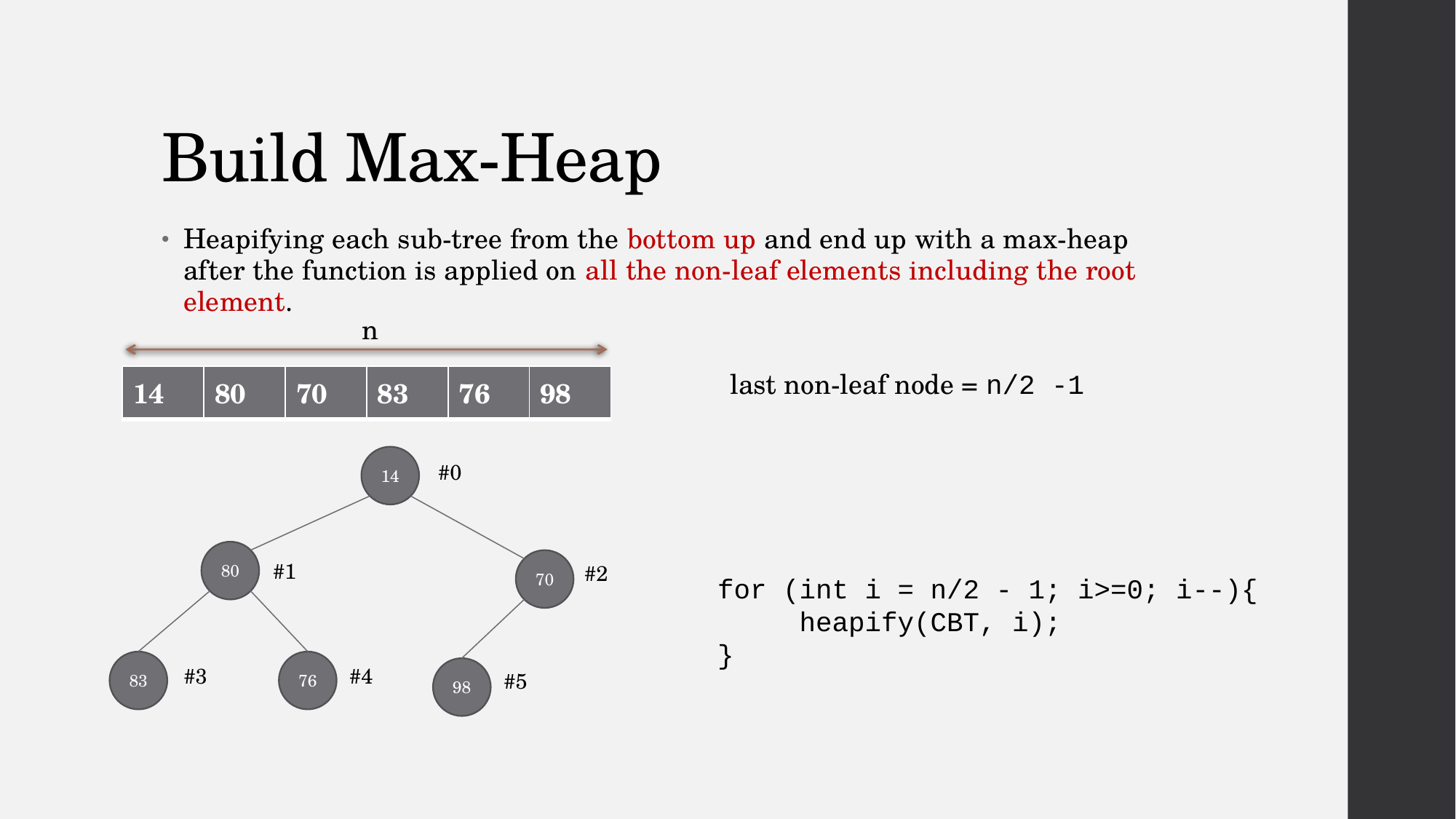

# Build Max-Heap
Heapifying each sub-tree from the bottom up and end up with a max-heap after the function is applied on all the non-leaf elements including the root element.
n
last non-leaf node = n/2 -1
| 14 | 80 | 70 | 83 | 76 | 98 |
| --- | --- | --- | --- | --- | --- |
14
80
70
83
76
98
#0
#1
#2
#4
#3
#5
for (int i = n/2 - 1; i>=0; i--){
     heapify(CBT, i);
}